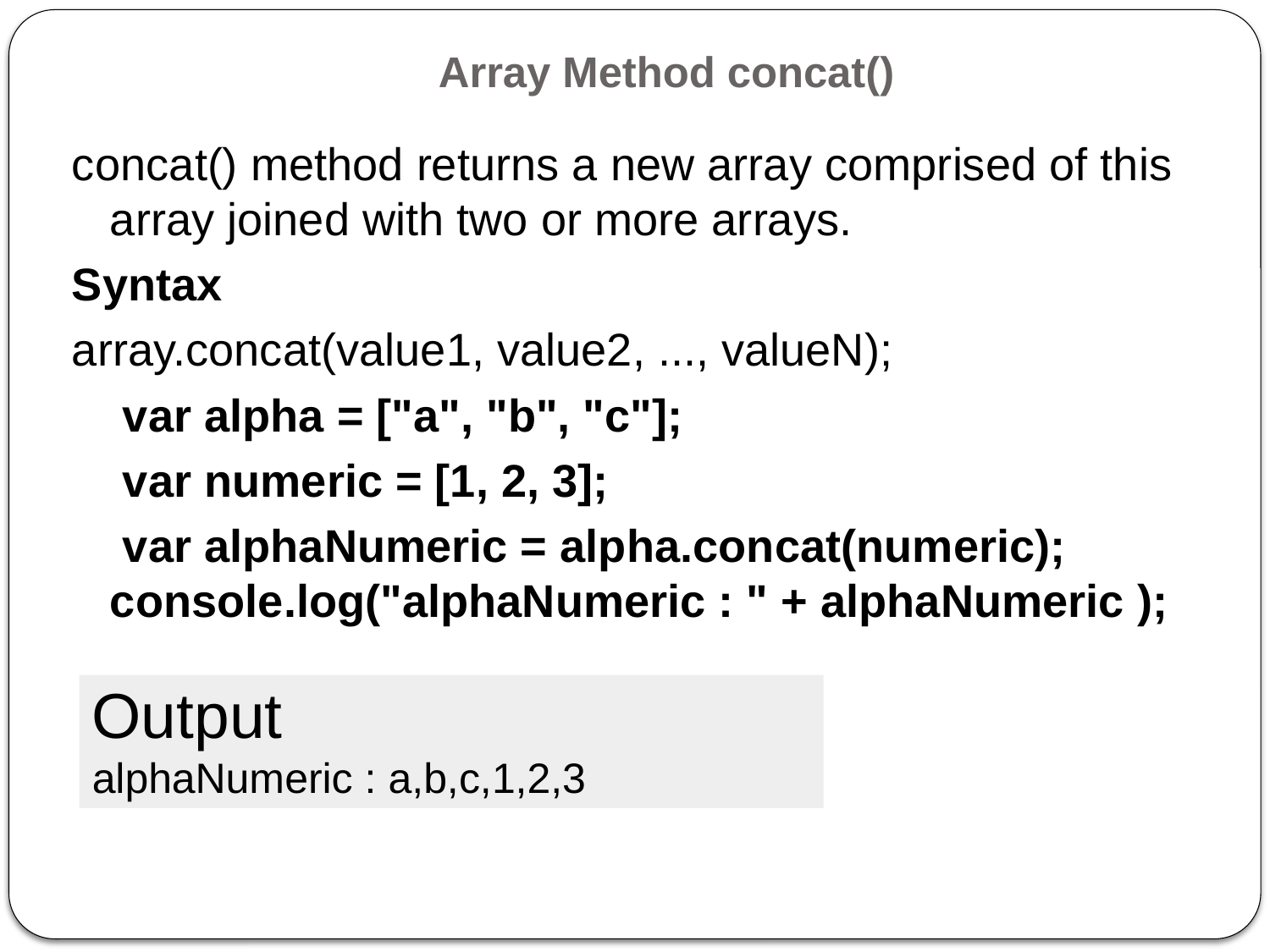

# Array Method concat()
concat() method returns a new array comprised of this array joined with two or more arrays.
Syntax
array.concat(value1, value2, ..., valueN);
    var alpha = ["a", "b", "c"];
    var numeric = [1, 2, 3];
    var alphaNumeric = alpha.concat(numeric); console.log("alphaNumeric : " + alphaNumeric );
Output
alphaNumeric : a,b,c,1,2,3